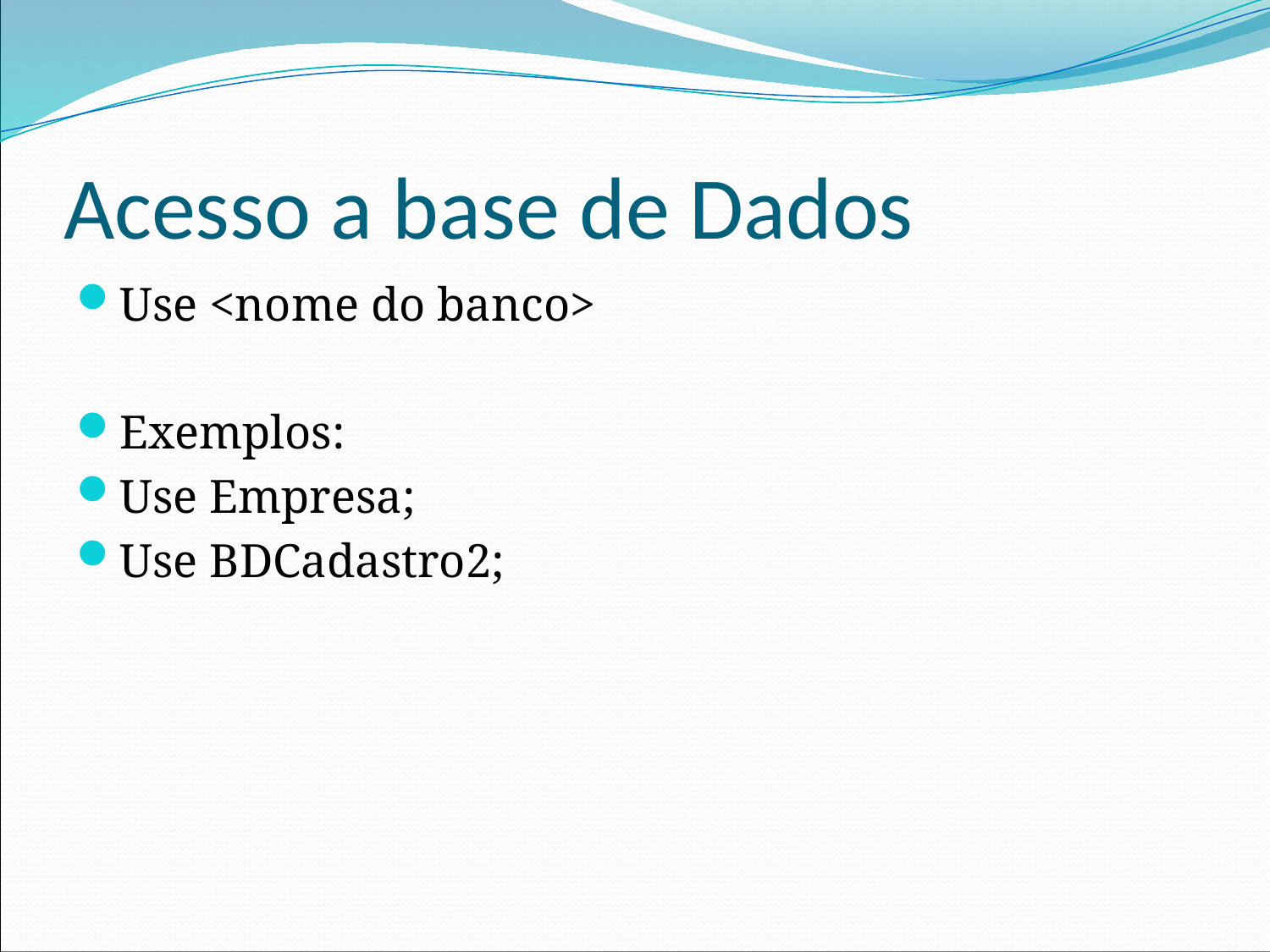

# Acesso a base de Dados
Use <nome do banco>

Exemplos:
Use Empresa;
Use BDCadastro2;